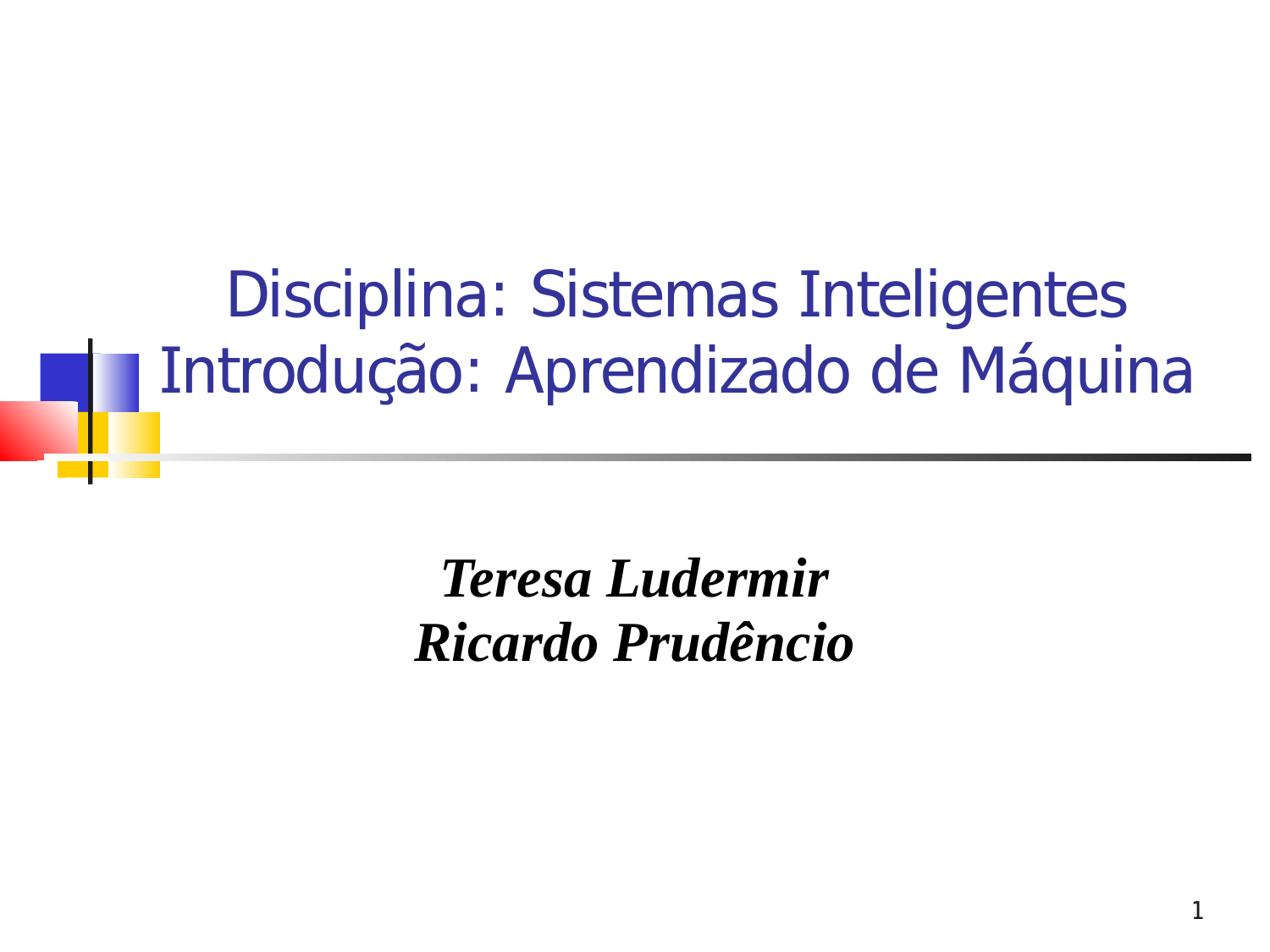

# Disciplina: Sistemas Inteligentes Introdução: Aprendizado de Máquina
Teresa Ludermir
Ricardo Prudêncio